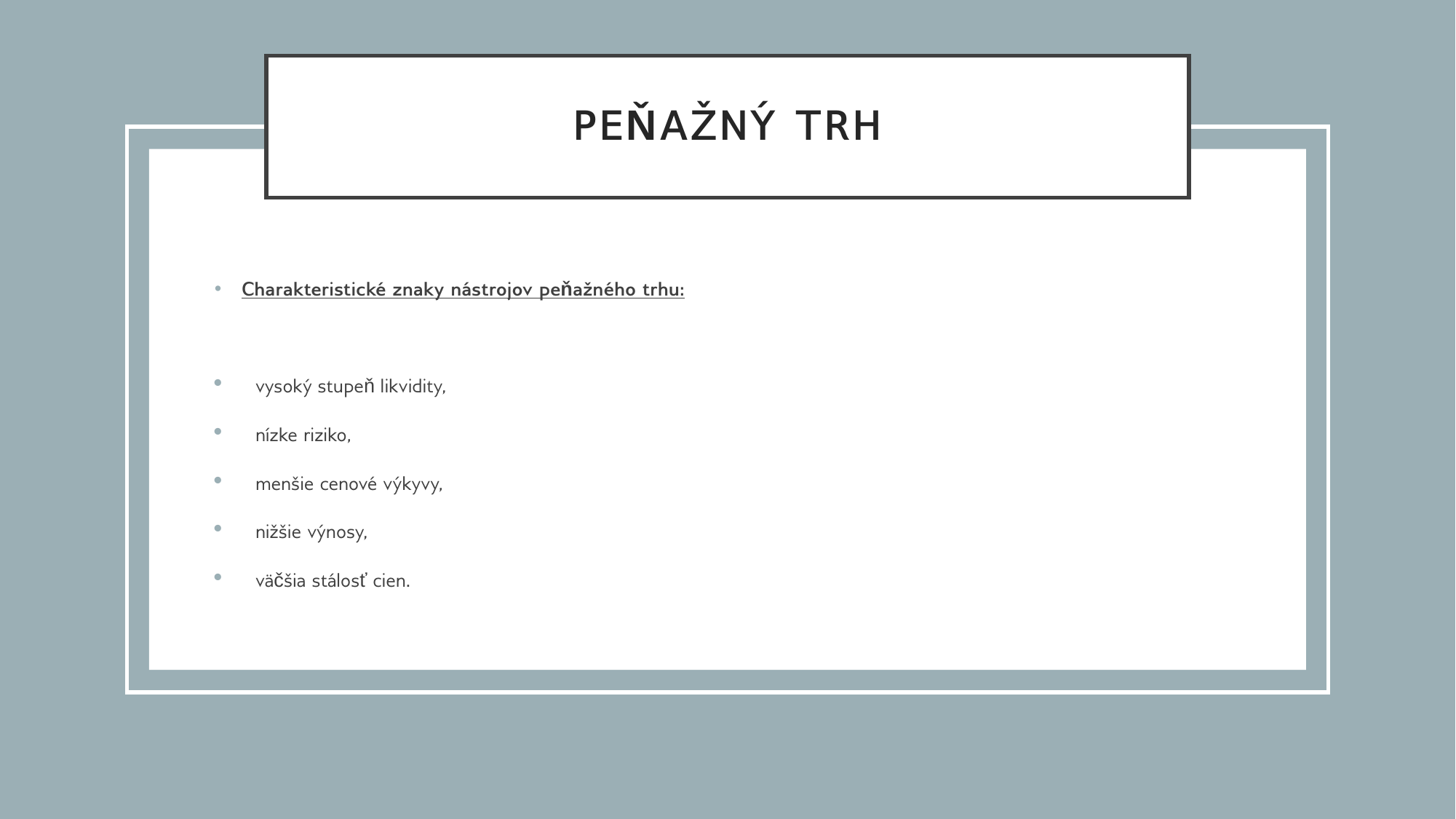

# Peňažný trh

Charakteristické znaky nástrojov peňažného trhu:

vysoký stupeň likvidity,
nízke riziko,
menšie cenové výkyvy,
nižšie výnosy,
väčšia stálosť cien.